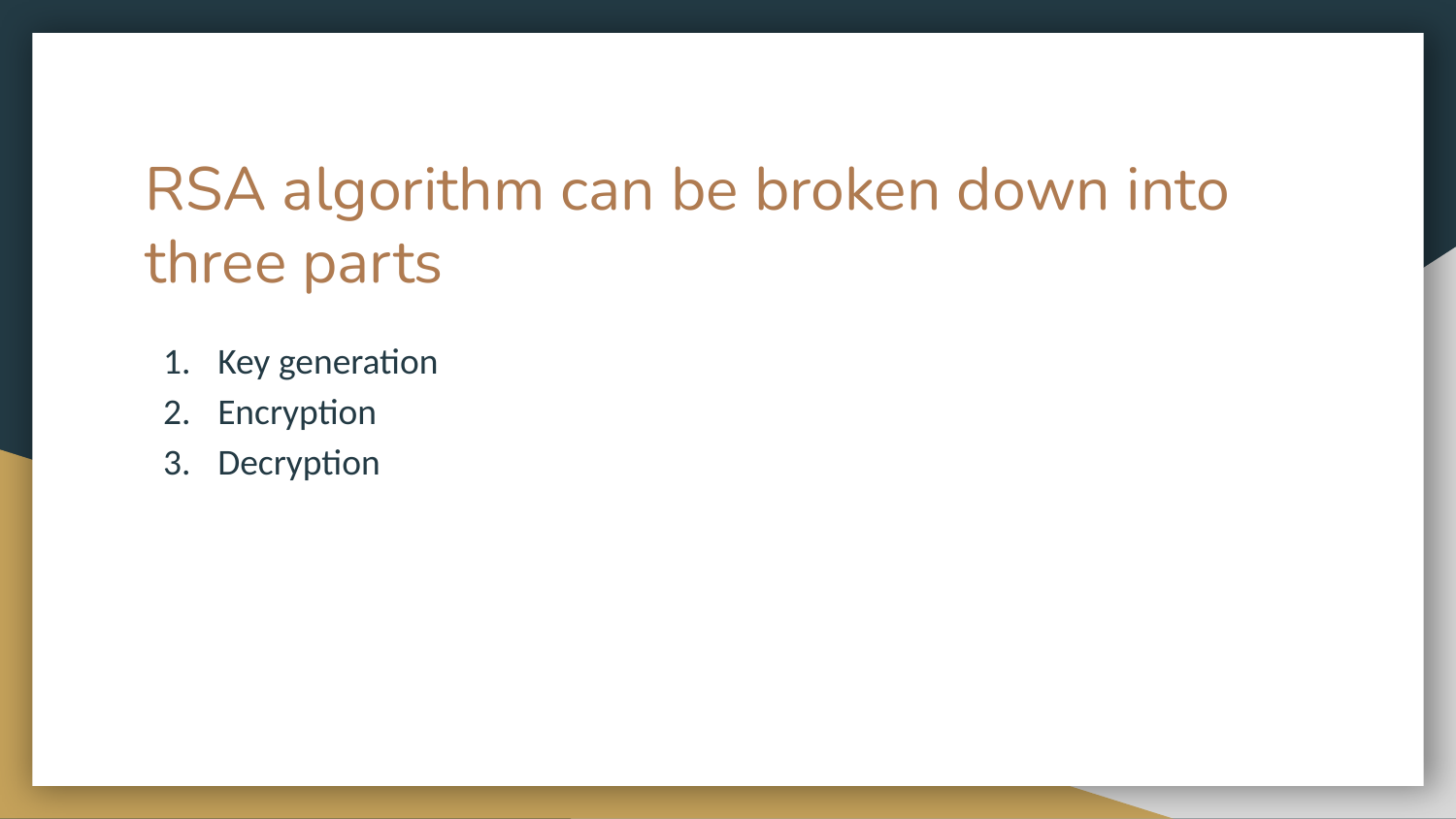

# RSA algorithm can be broken down into three parts
Key generation
Encryption
Decryption